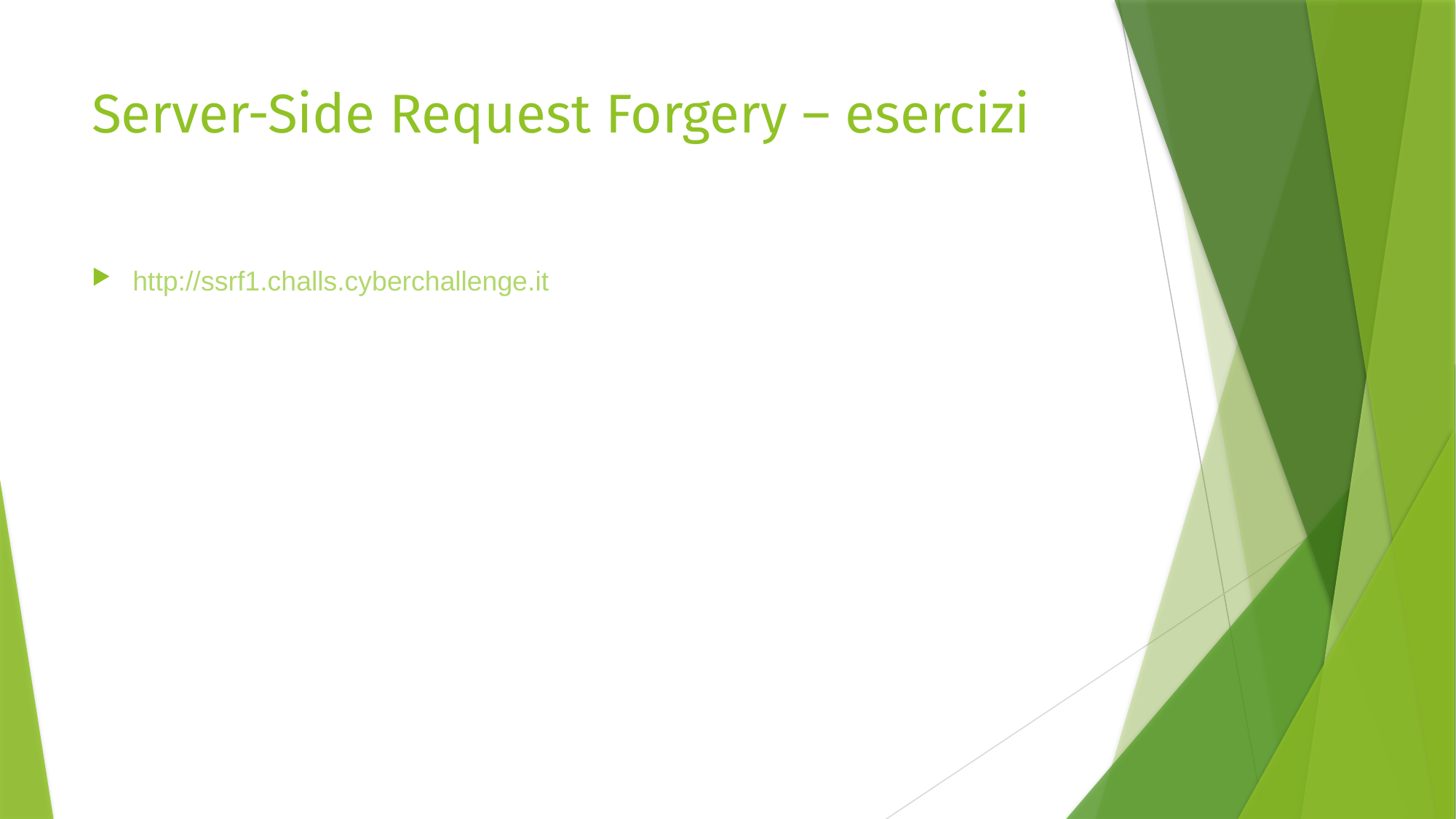

# Server-Side Request Forgery – esercizi
http://ssrf1.challs.cyberchallenge.it